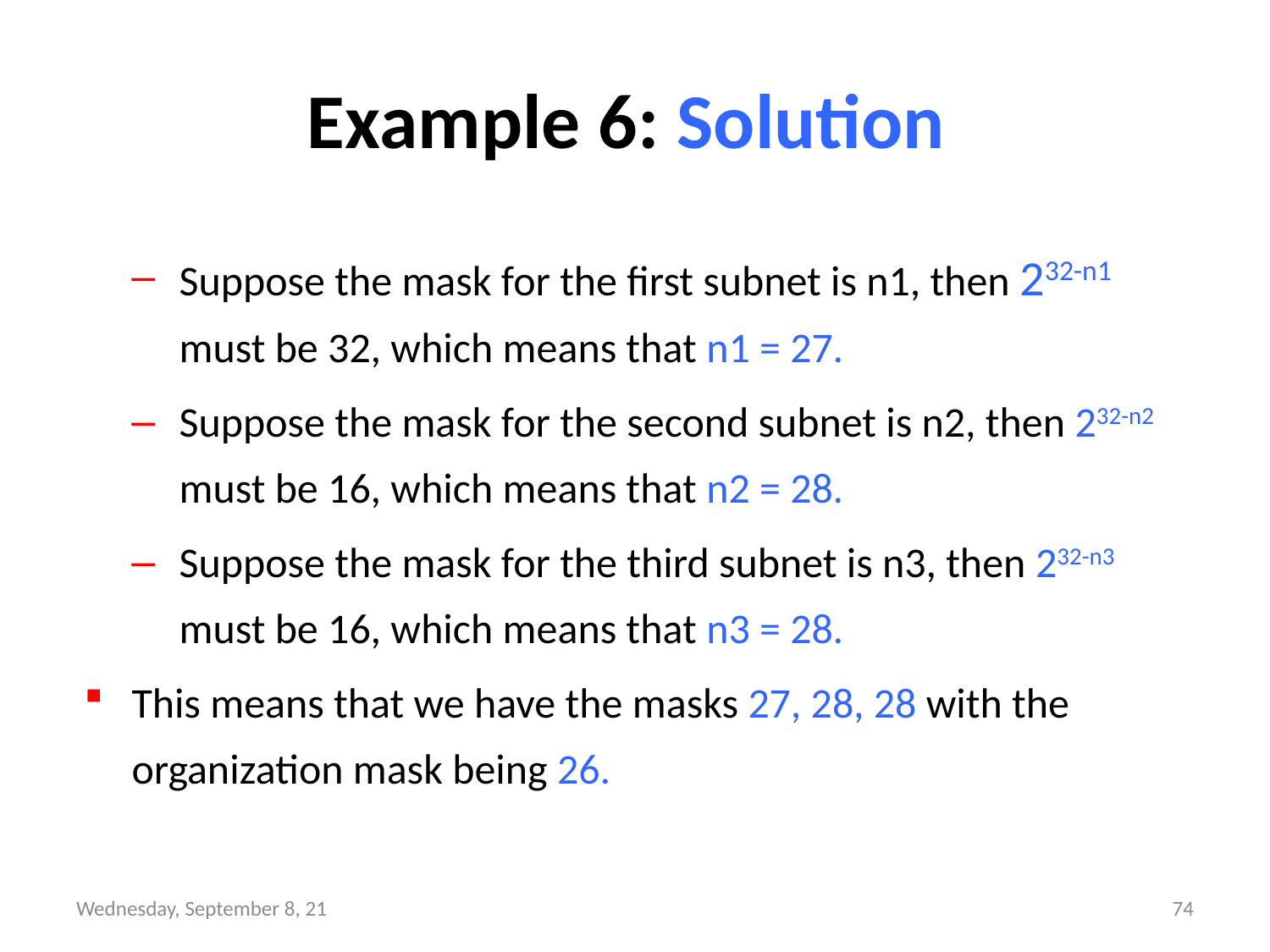

# Example 6: Solution
Suppose the mask for the first subnet is n1, then 232-n1 must be 32, which means that n1 = 27.
Suppose the mask for the second subnet is n2, then 232-n2 must be 16, which means that n2 = 28.
Suppose the mask for the third subnet is n3, then 232-n3 must be 16, which means that n3 = 28.
This means that we have the masks 27, 28, 28 with the organization mask being 26.
Wednesday, September 8, 21
74